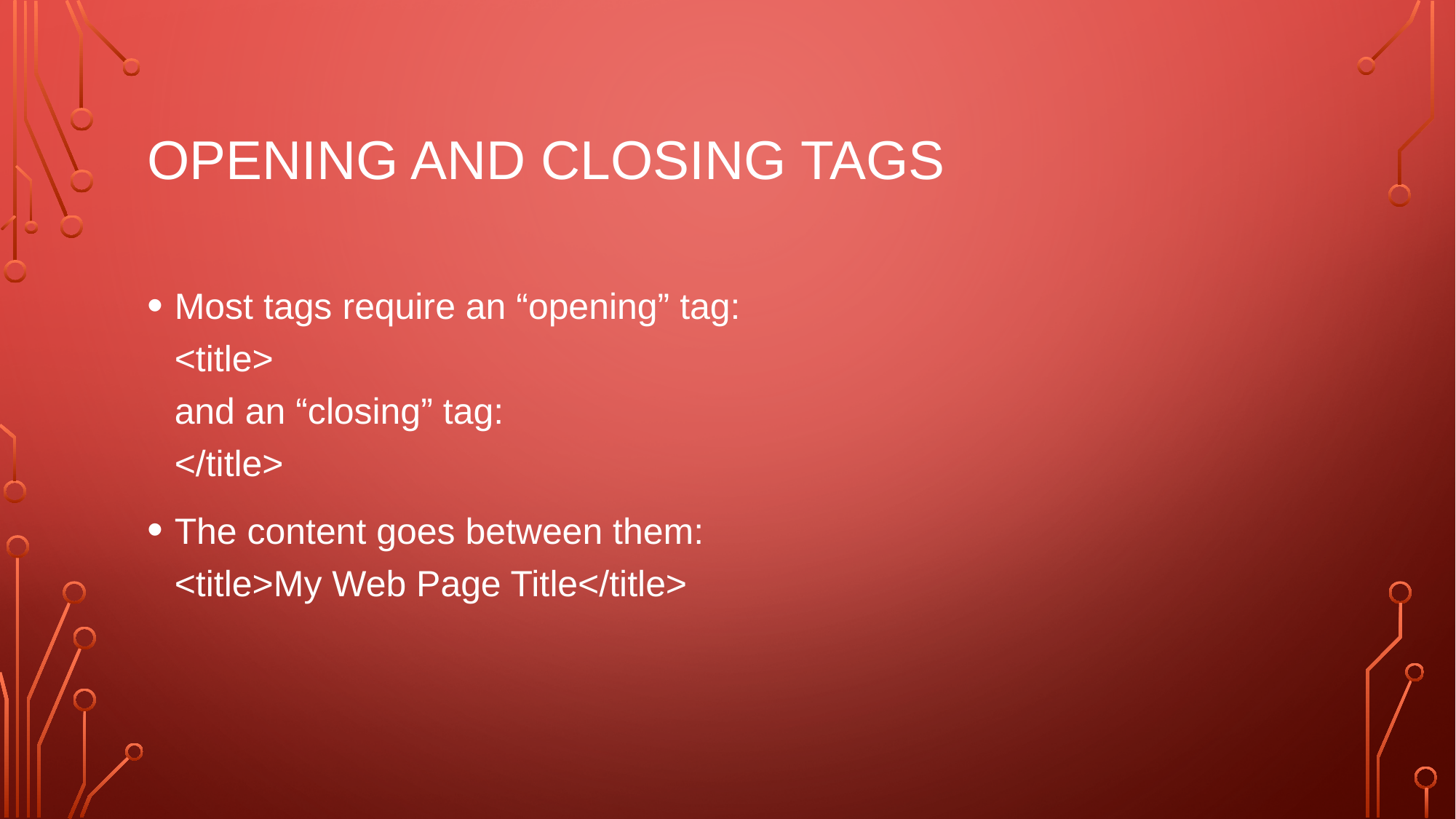

# Opening and Closing Tags
Most tags require an “opening” tag:
<title>
and an “closing” tag:
</title>
The content goes between them:
<title>My Web Page Title</title>